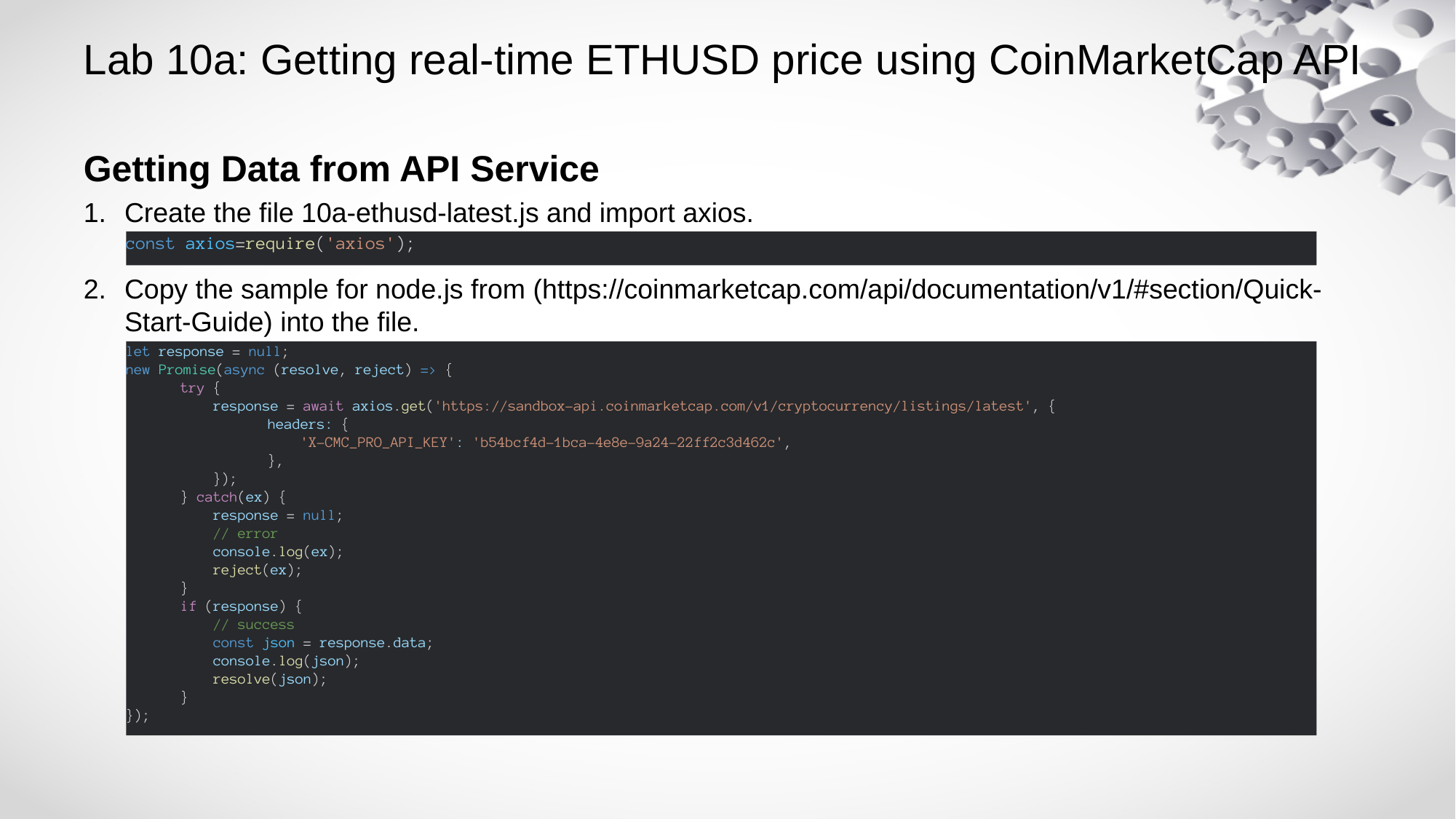

# Lab 10a: Getting real-time ETHUSD price using CoinMarketCap API
Getting Data from API Service
Create the file 10a-ethusd-latest.js and import axios.

Copy the sample for node.js from (https://coinmarketcap.com/api/documentation/v1/#section/Quick-Start-Guide) into the file.

const axios=require('axios');
let response = null;
new Promise(async (resolve, reject) => {
try {
    response = await axios.get('https://sandbox-api.coinmarketcap.com/v1/cryptocurrency/listings/latest', {
    headers: {
        'X-CMC_PRO_API_KEY': 'b54bcf4d-1bca-4e8e-9a24-22ff2c3d462c',
    },
    });
} catch(ex) {
    response = null;
    // error
    console.log(ex);
    reject(ex);
}
if (response) {
    // success
    const json = response.data;
    console.log(json);
    resolve(json);
}
});